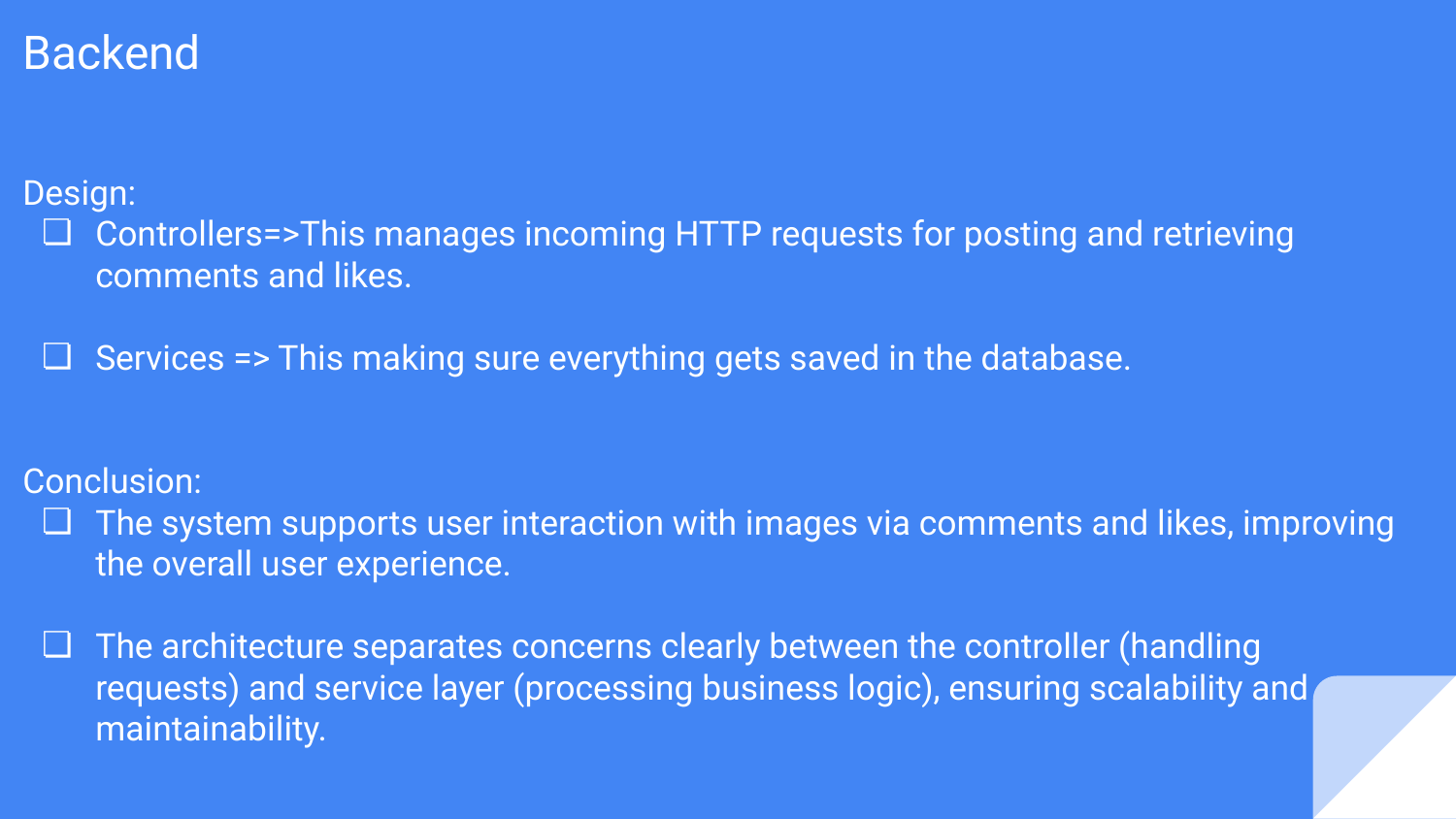

# Backend

Design:
Controllers=>This manages incoming HTTP requests for posting and retrieving comments and likes.

Services => This making sure everything gets saved in the database.

Conclusion:
The system supports user interaction with images via comments and likes, improving the overall user experience.

The architecture separates concerns clearly between the controller (handling requests) and service layer (processing business logic), ensuring scalability and maintainability.